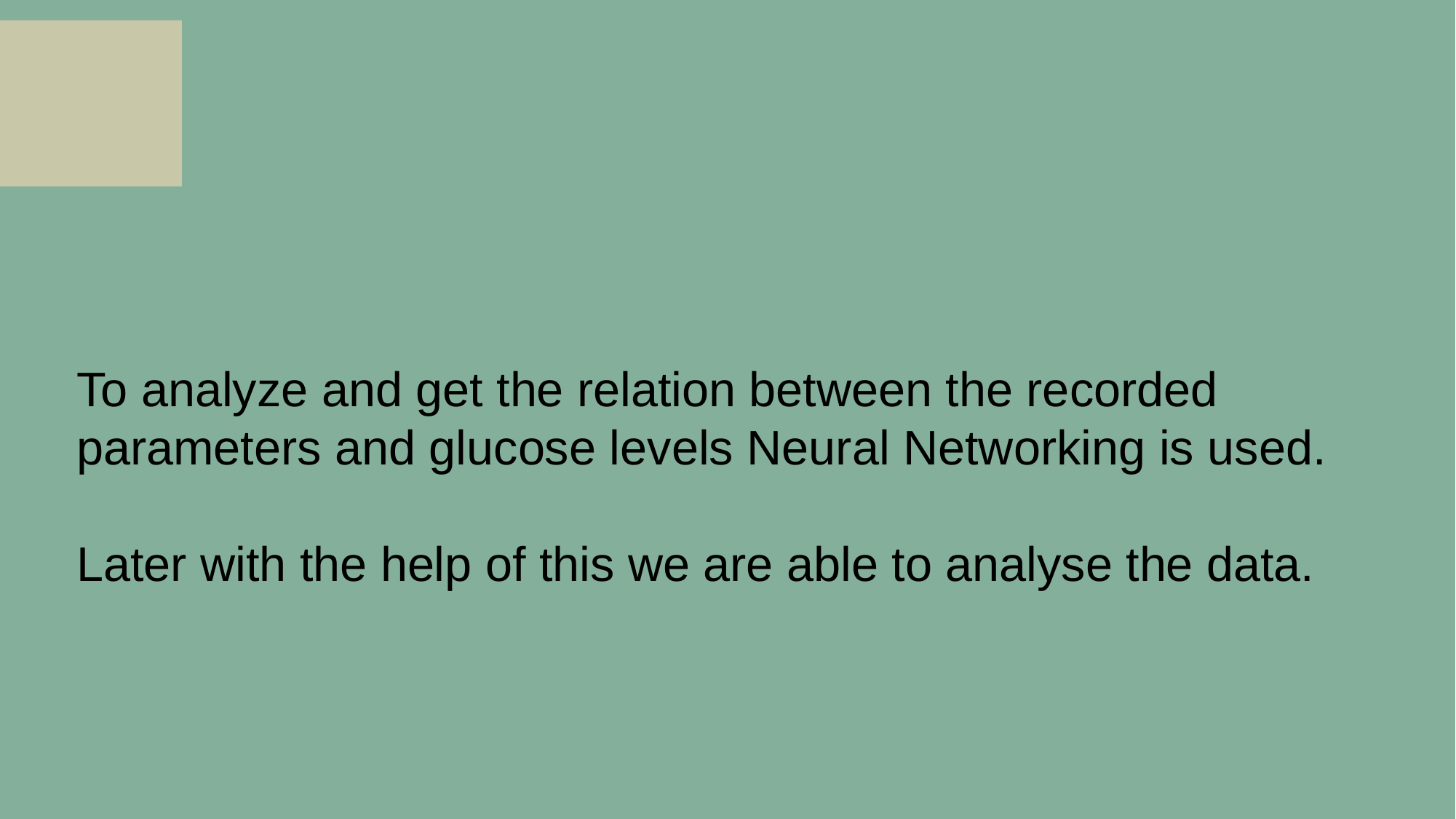

ARTIFICIAL NEURAL NETWORK

To analyze and get the relation between the recorded
parameters and glucose levels Neural Networking is used.

Later with the help of this we are able to analyse the data.